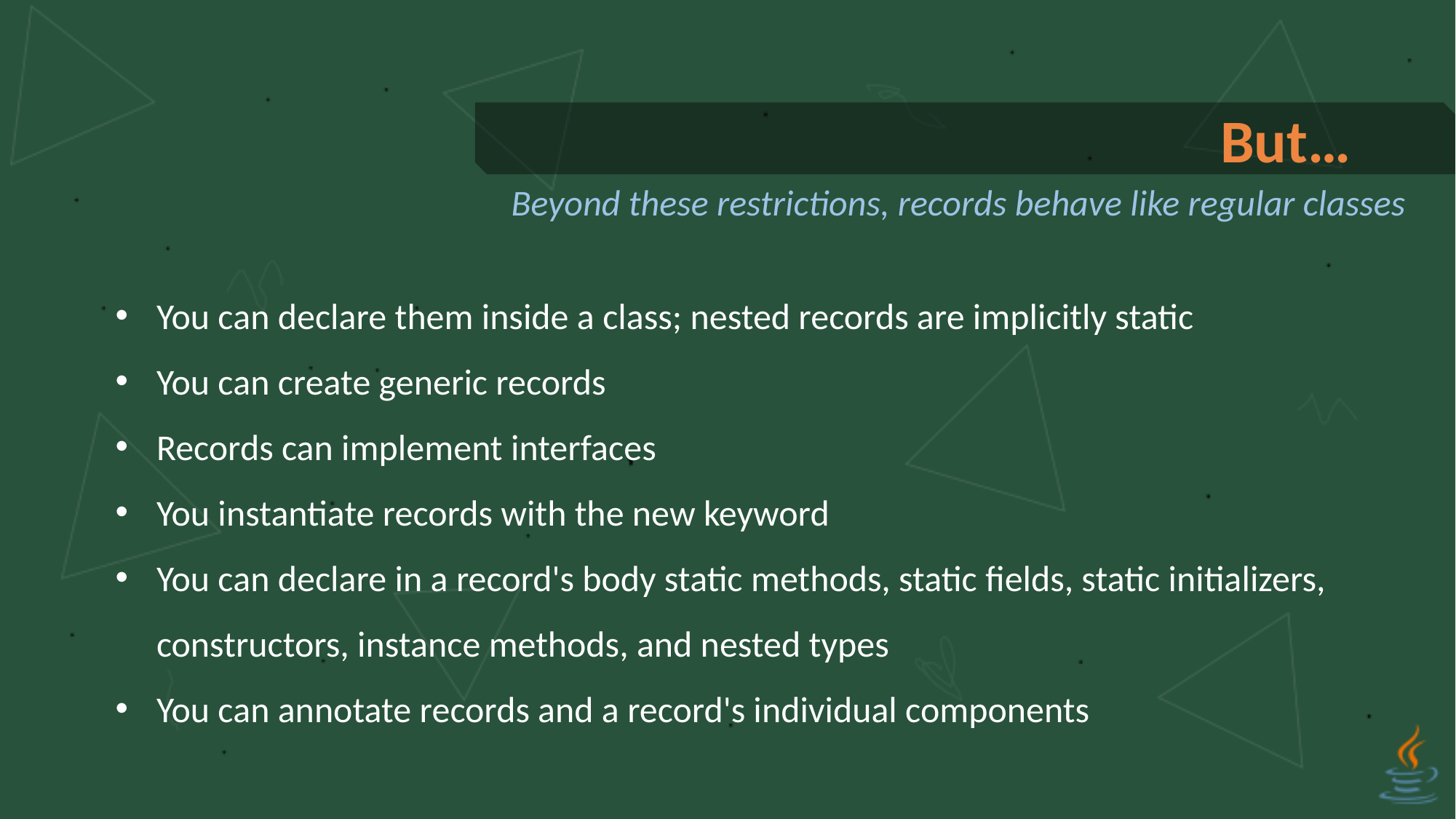

But…
Beyond these restrictions, records behave like regular classes
You can declare them inside a class; nested records are implicitly static
You can create generic records
Records can implement interfaces
You instantiate records with the new keyword
You can declare in a record's body static methods, static fields, static initializers, constructors, instance methods, and nested types
You can annotate records and a record's individual components